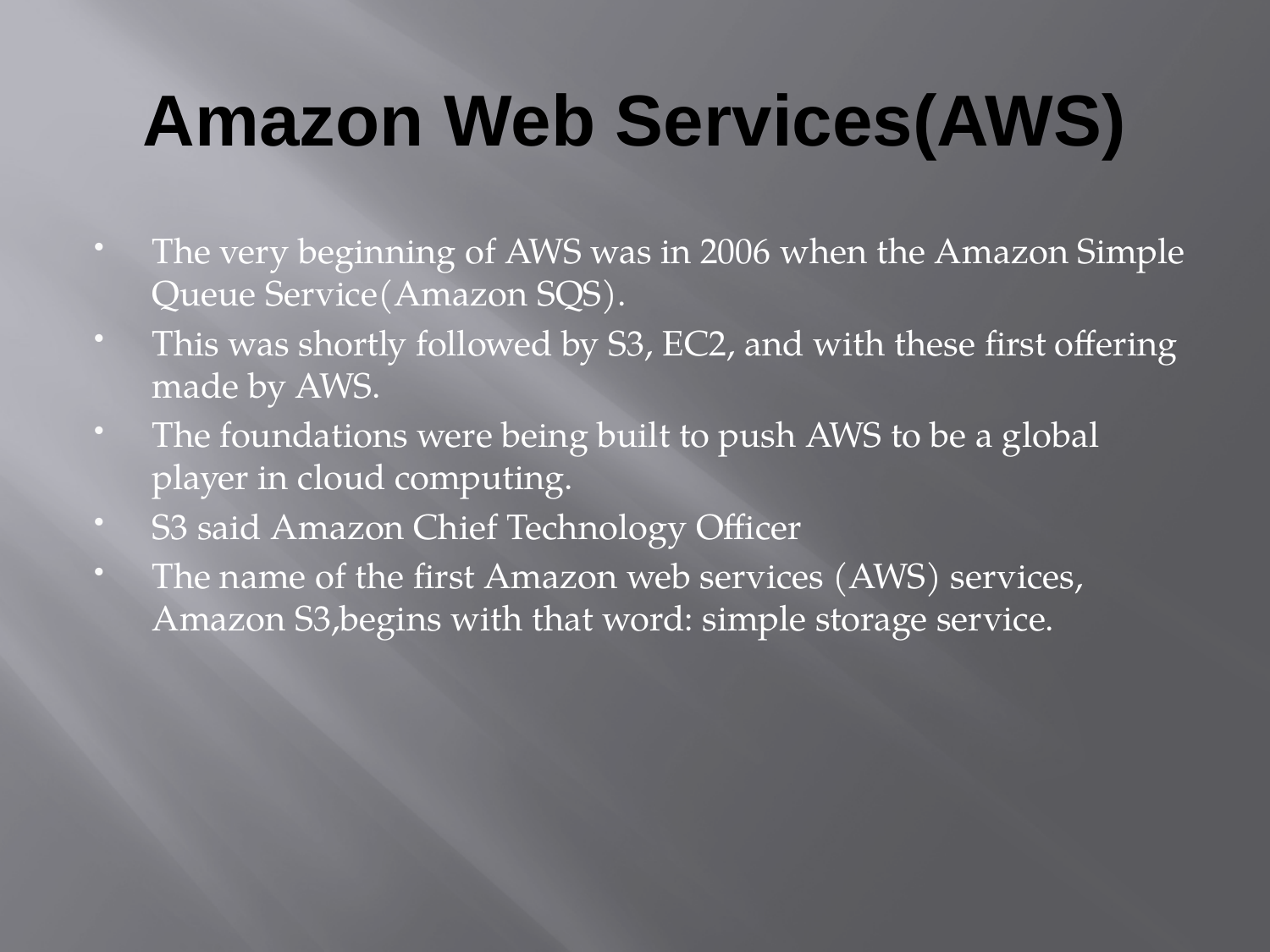

# Amazon Web Services(AWS)
The very beginning of AWS was in 2006 when the Amazon Simple Queue Service(Amazon SQS).
This was shortly followed by S3, EC2, and with these first offering made by AWS.
The foundations were being built to push AWS to be a global player in cloud computing.
S3 said Amazon Chief Technology Officer
The name of the first Amazon web services (AWS) services, Amazon S3,begins with that word: simple storage service.